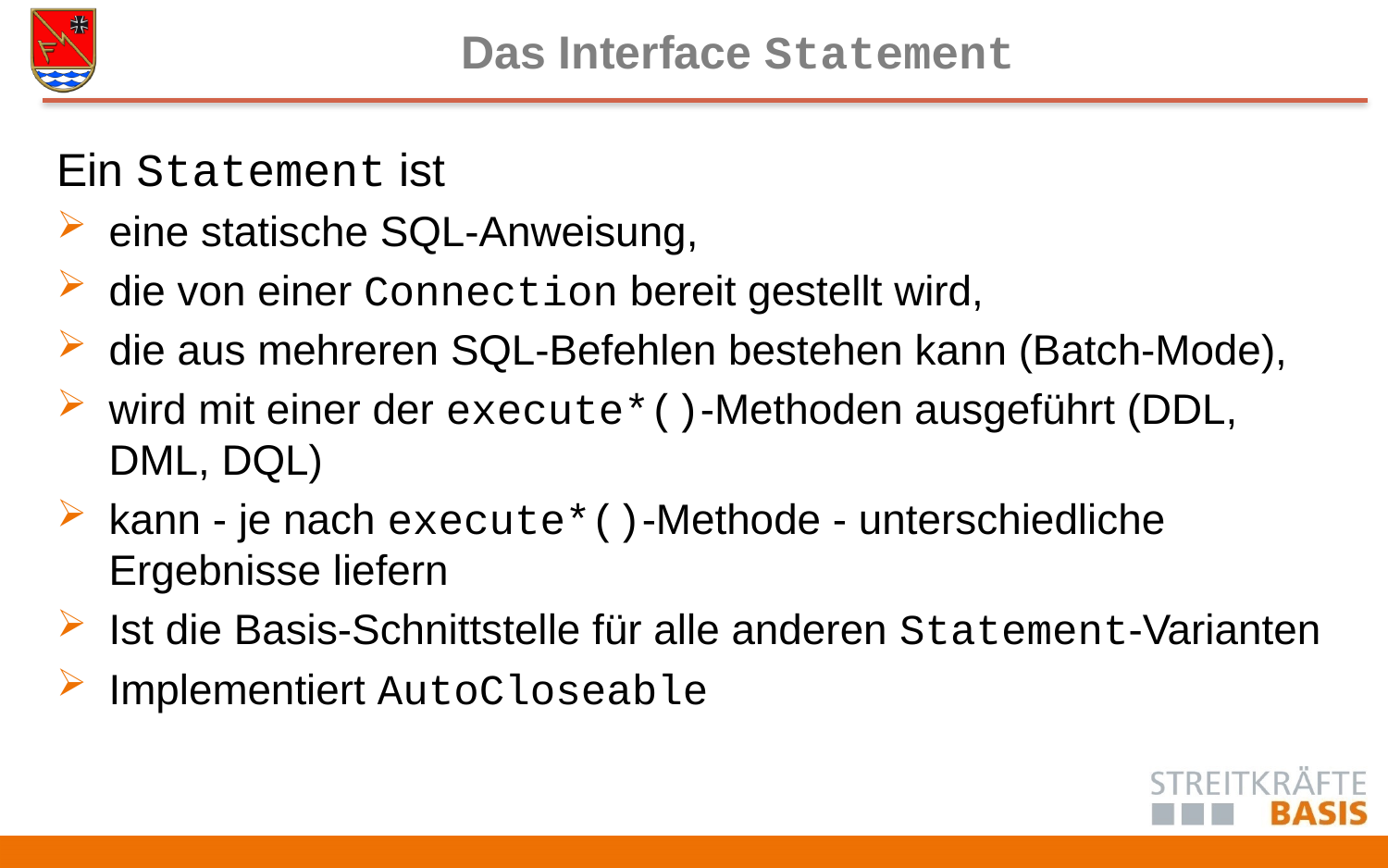

# Das Interface Statement
Ein Statement ist
eine statische SQL-Anweisung,
die von einer Connection bereit gestellt wird,
die aus mehreren SQL-Befehlen bestehen kann (Batch-Mode),
wird mit einer der execute*()-Methoden ausgeführt (DDL, DML, DQL)
kann - je nach execute*()-Methode - unterschiedliche Ergebnisse liefern
Ist die Basis-Schnittstelle für alle anderen Statement-Varianten
Implementiert AutoCloseable